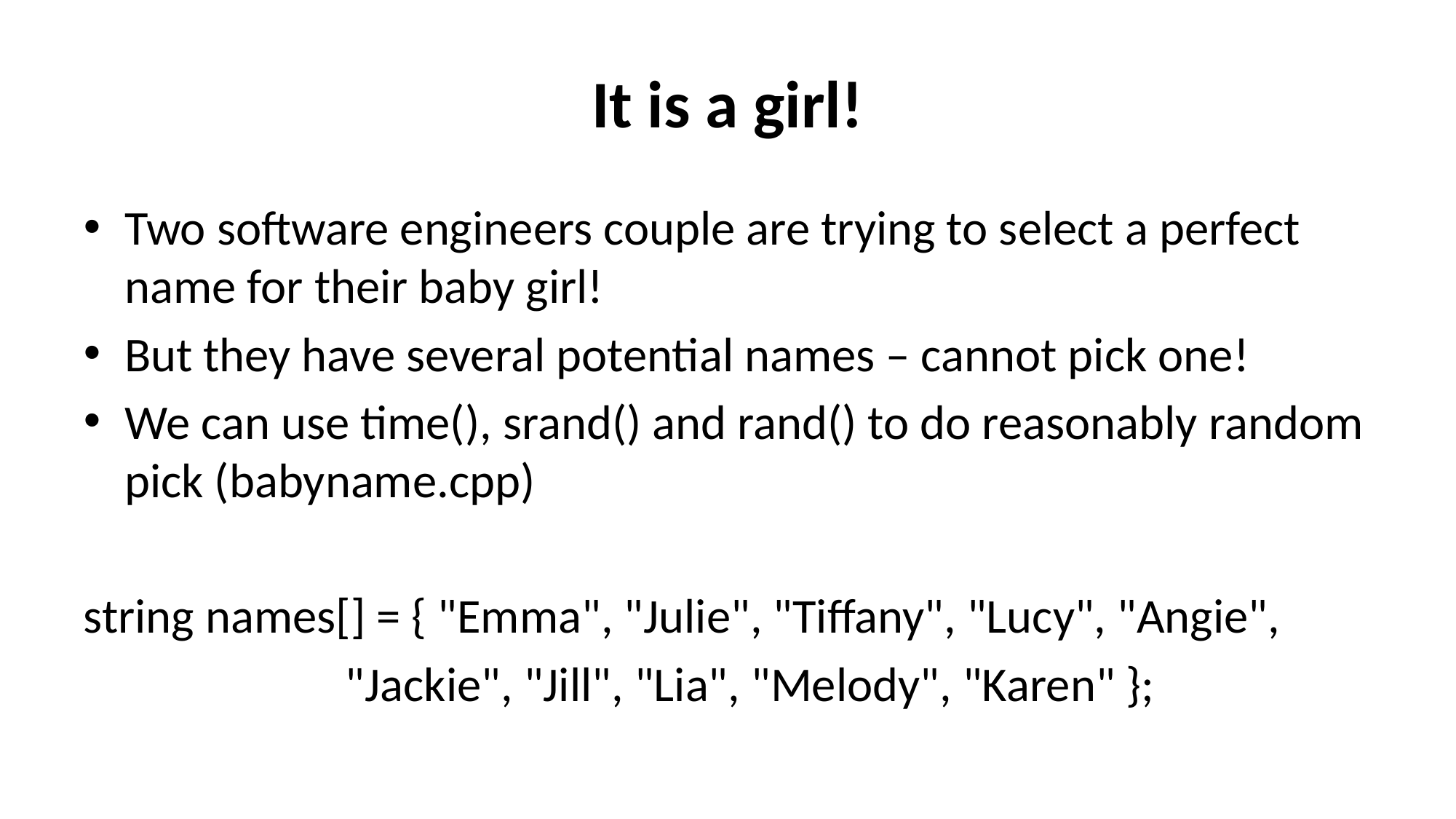

# It is a girl!
Two software engineers couple are trying to select a perfect name for their baby girl!
But they have several potential names – cannot pick one!
We can use time(), srand() and rand() to do reasonably random pick (babyname.cpp)

string names[] = { "Emma", "Julie", "Tiffany", "Lucy", "Angie",
                        "Jackie", "Jill", "Lia", "Melody", "Karen" };